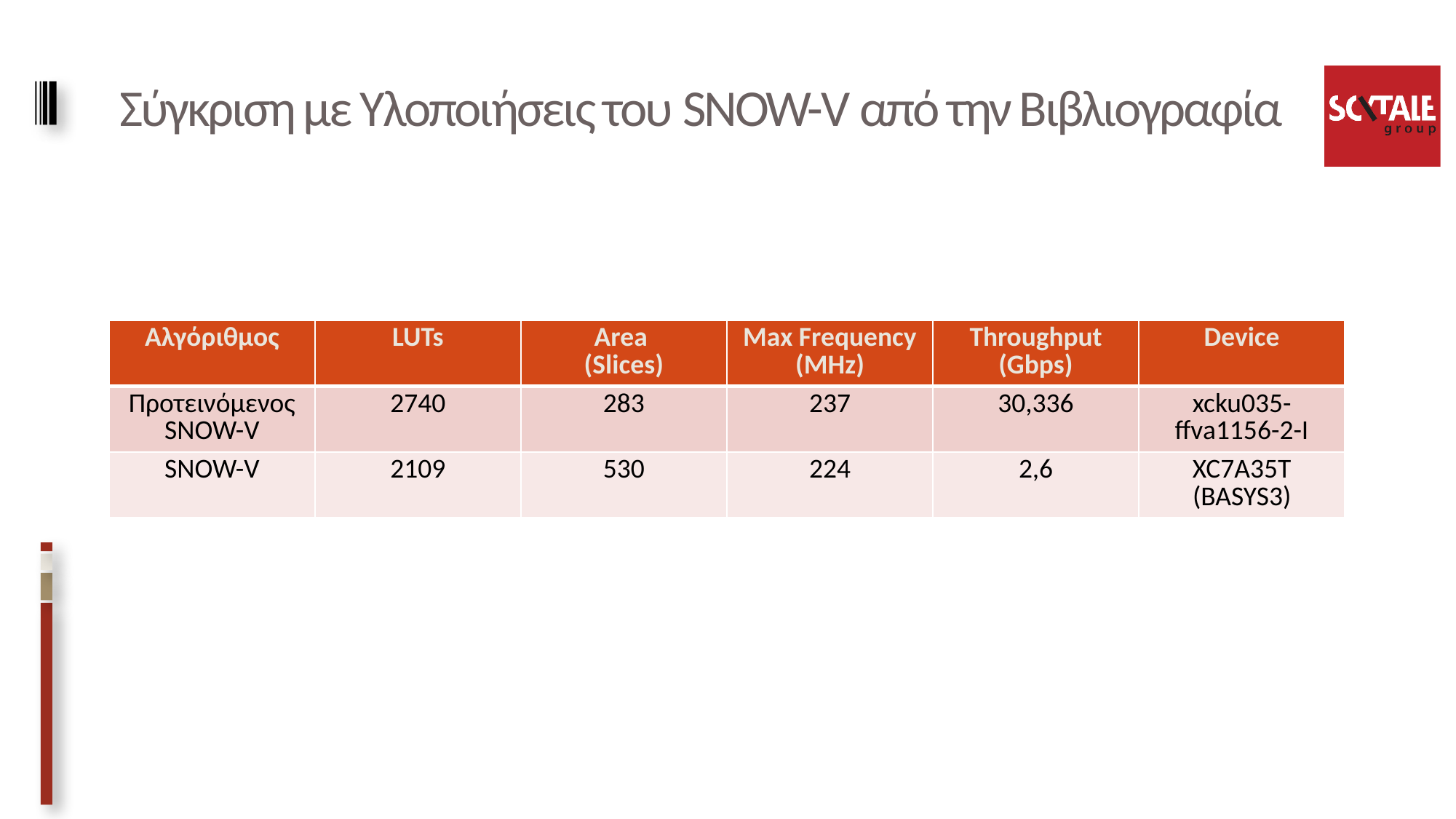

# Σύγκριση με Υλοποιήσεις του SNOW-V από την Βιβλιογραφία
| Αλγόριθμος | LUTs | Area (Slices) | Max Frequency (MHz) | Throughput (Gbps) | Device |
| --- | --- | --- | --- | --- | --- |
| Προτεινόμενος SNOW-V | 2740 | 283 | 237 | 30,336 | xcku035- ffva1156-2-I |
| SNOW-V | 2109 | 530 | 224 | 2,6 | XC7A35T (BASYS3) |